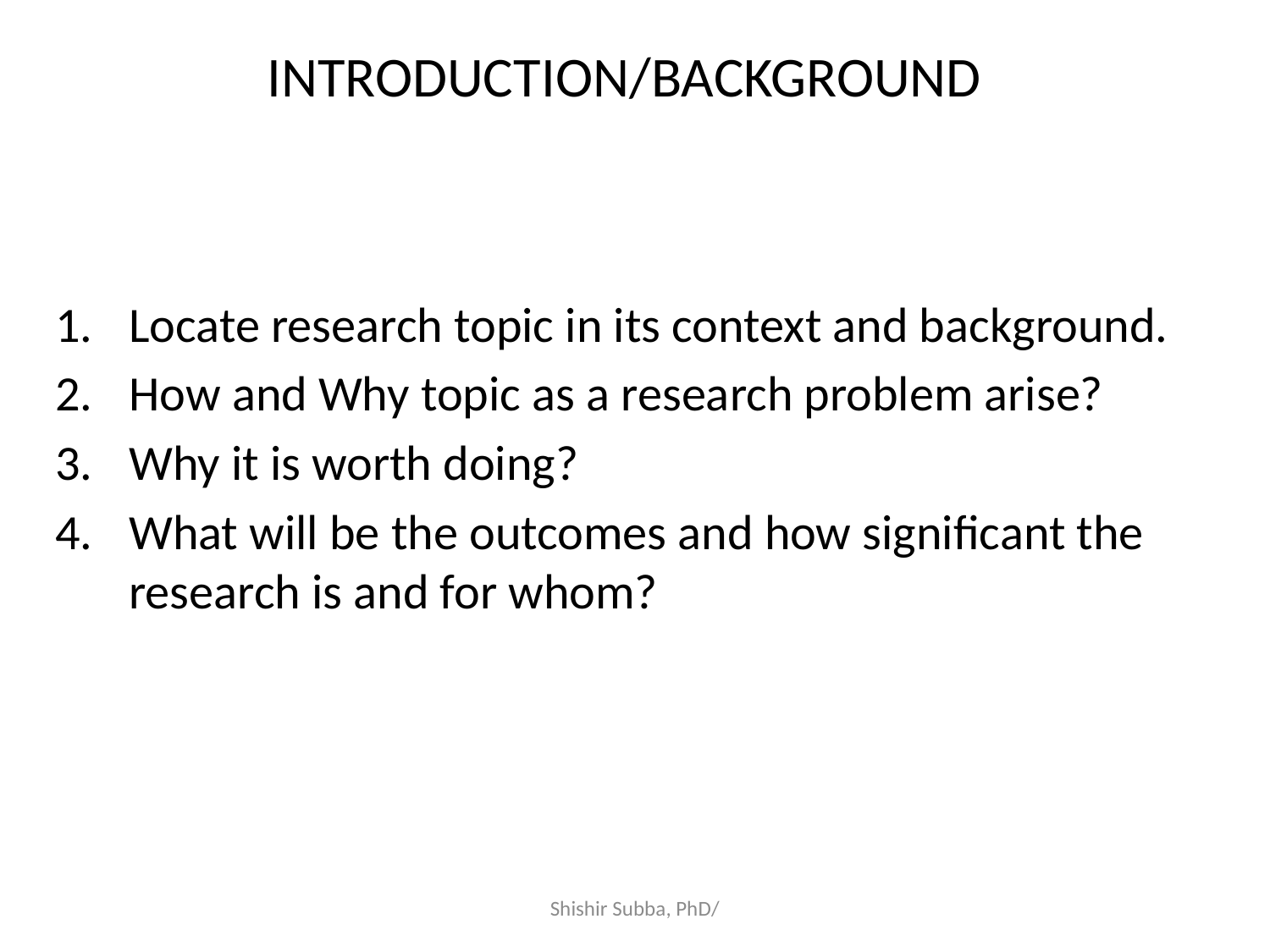

# INTRODUCTION/BACKGROUND

Locate research topic in its context and background.
How and Why topic as a research problem arise?
Why it is worth doing?
What will be the outcomes and how significant the research is and for whom?

Shishir Subba, PhD/